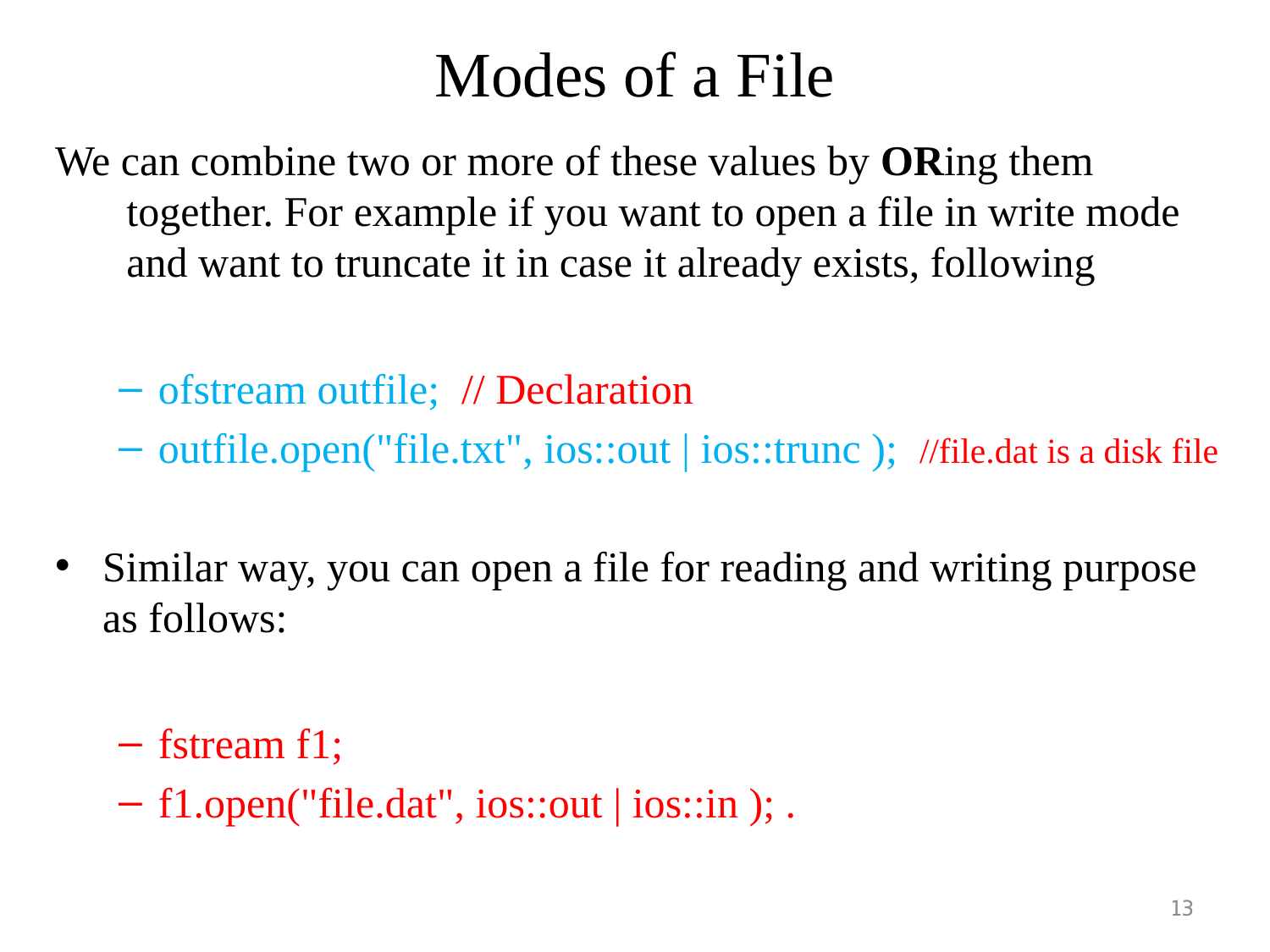

# Modes of a File
We can combine two or more of these values by ORing them together. For example if you want to open a file in write mode and want to truncate it in case it already exists, following

ofstream outfile;  // Declaration
outfile.open("file.txt", ios::out | ios::trunc );  //file.dat is a disk file

Similar way, you can open a file for reading and writing purpose as follows:

fstream f1;
f1.open("file.dat", ios::out | ios::in ); .

13